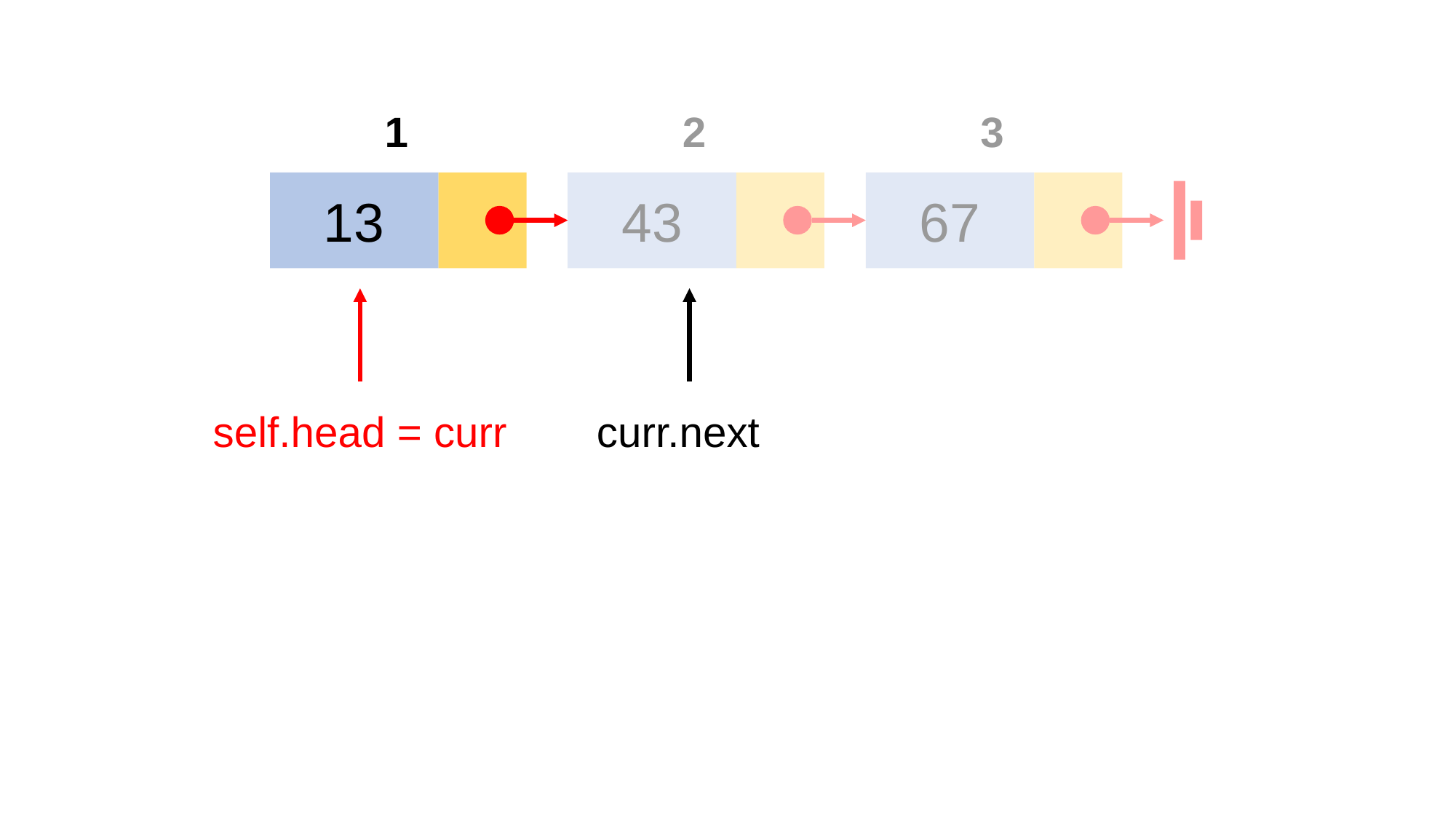

1
2
3
13

43

67

self.head = curr
curr.next